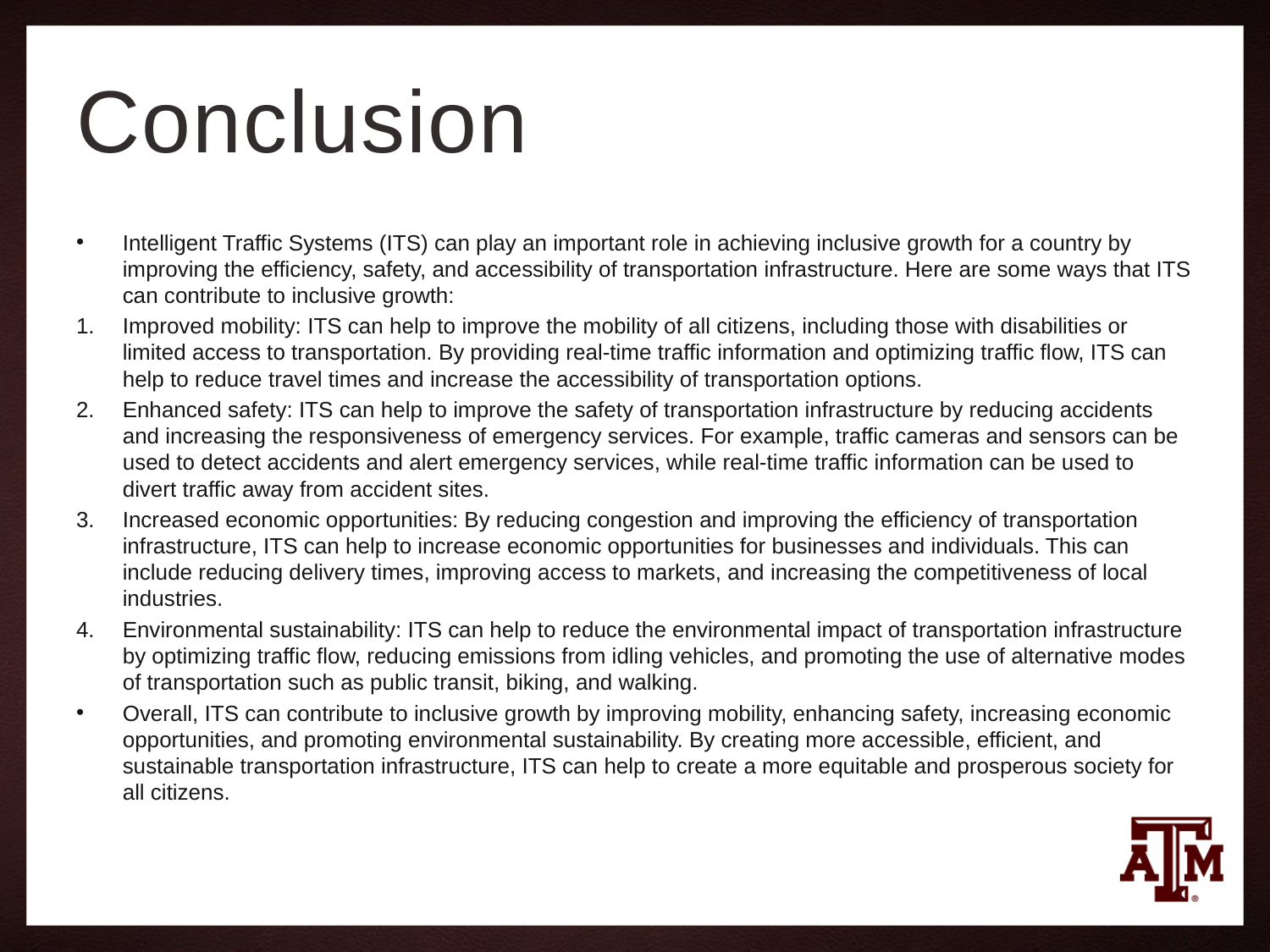

# Conclusion
Intelligent Traffic Systems (ITS) can play an important role in achieving inclusive growth for a country by improving the efficiency, safety, and accessibility of transportation infrastructure. Here are some ways that ITS can contribute to inclusive growth:
Improved mobility: ITS can help to improve the mobility of all citizens, including those with disabilities or limited access to transportation. By providing real-time traffic information and optimizing traffic flow, ITS can help to reduce travel times and increase the accessibility of transportation options.
Enhanced safety: ITS can help to improve the safety of transportation infrastructure by reducing accidents and increasing the responsiveness of emergency services. For example, traffic cameras and sensors can be used to detect accidents and alert emergency services, while real-time traffic information can be used to divert traffic away from accident sites.
Increased economic opportunities: By reducing congestion and improving the efficiency of transportation infrastructure, ITS can help to increase economic opportunities for businesses and individuals. This can include reducing delivery times, improving access to markets, and increasing the competitiveness of local industries.
Environmental sustainability: ITS can help to reduce the environmental impact of transportation infrastructure by optimizing traffic flow, reducing emissions from idling vehicles, and promoting the use of alternative modes of transportation such as public transit, biking, and walking.
Overall, ITS can contribute to inclusive growth by improving mobility, enhancing safety, increasing economic opportunities, and promoting environmental sustainability. By creating more accessible, efficient, and sustainable transportation infrastructure, ITS can help to create a more equitable and prosperous society for all citizens.